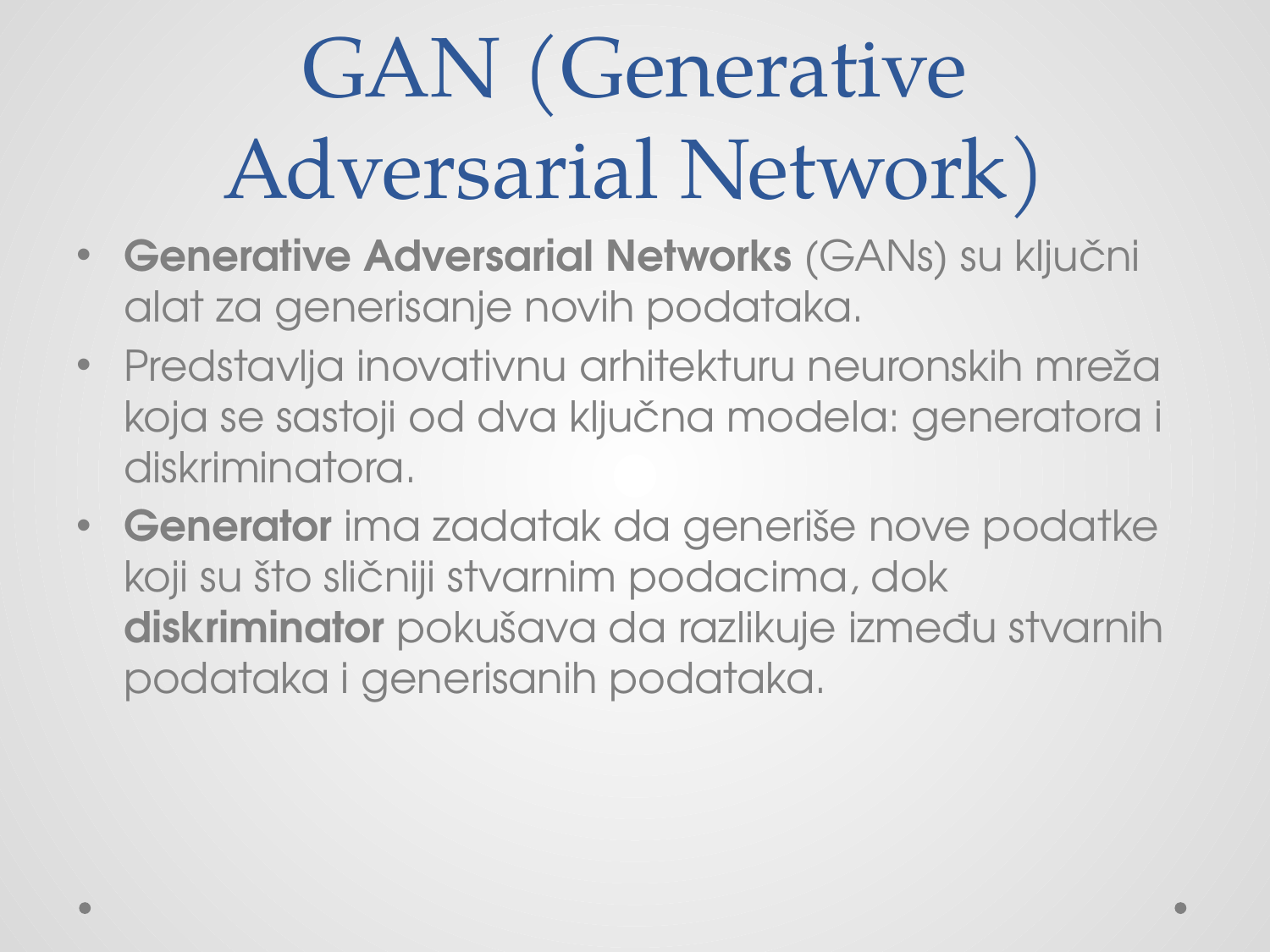

# GAN (Generative Adversarial Network)
Generative Adversarial Networks (GANs) su ključni alat za generisanje novih podataka.
Predstavlja inovativnu arhitekturu neuronskih mreža koja se sastoji od dva ključna modela: generatora i diskriminatora.
Generator ima zadatak da generiše nove podatke koji su što sličniji stvarnim podacima, dok diskriminator pokušava da razlikuje između stvarnih podataka i generisanih podataka.